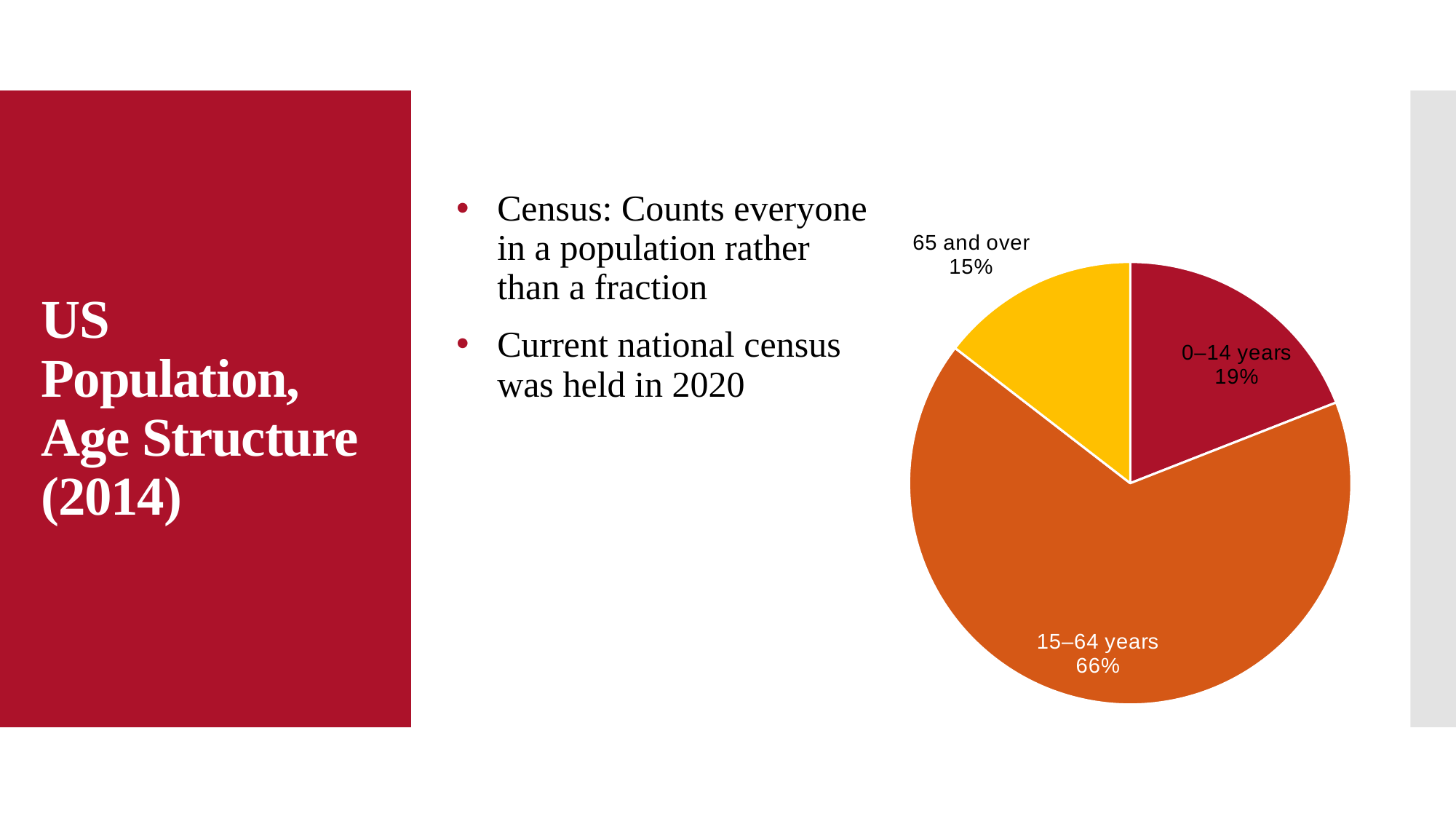

Census: Counts everyone in a population rather than a fraction
Current national census was held in 2020

# US Population, Age Structure (2014)

### Chart

| Category |  |
|---|---|
| 0–14 years | 19.0 |
| 15–64 years | 66.2 |
| 65 and over | 14.5 |